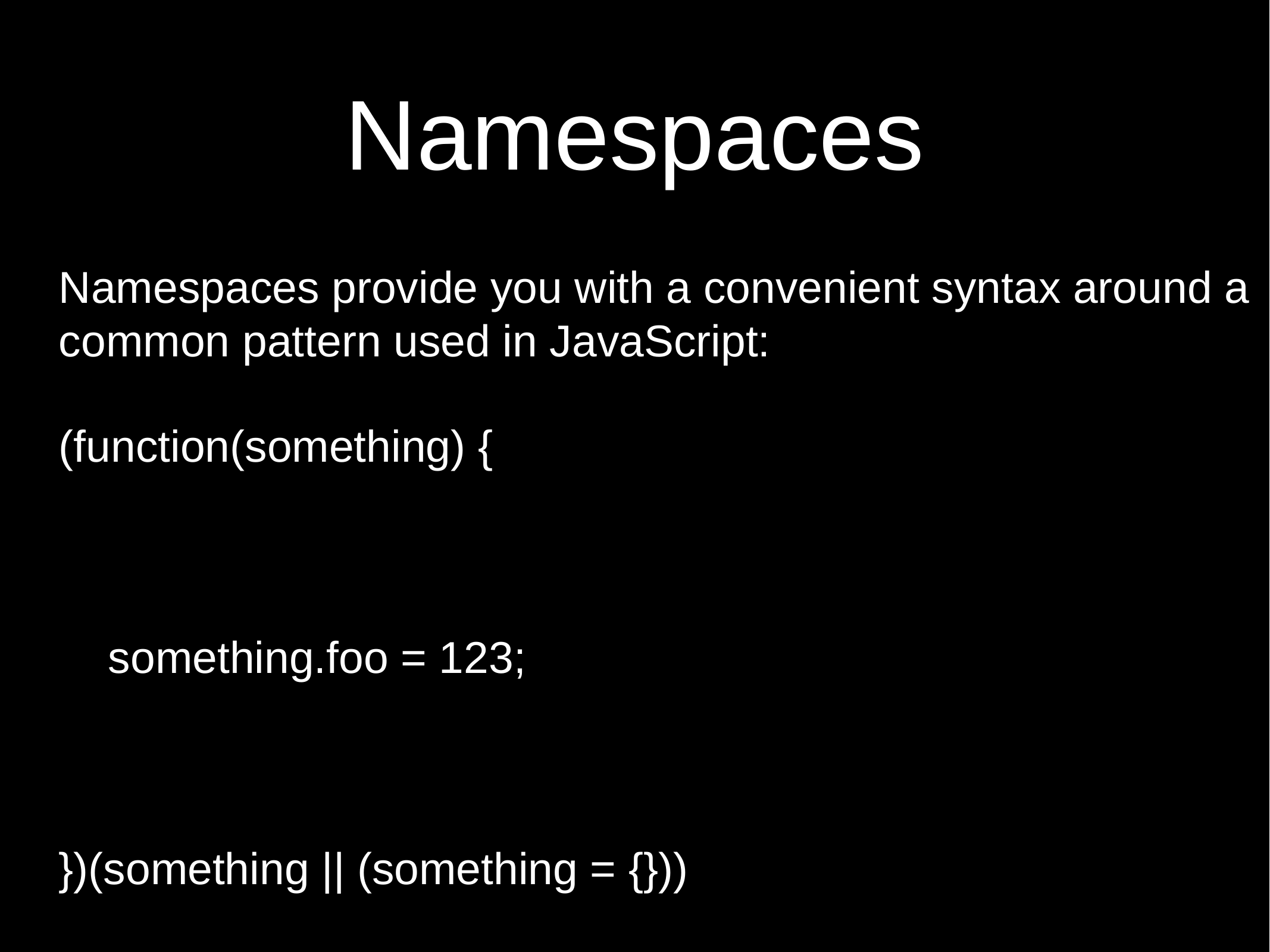

# Namespaces
Namespaces provide you with a convenient syntax around a common pattern used in JavaScript:
(function(something) {

    something.foo = 123;

})(something || (something = {}))